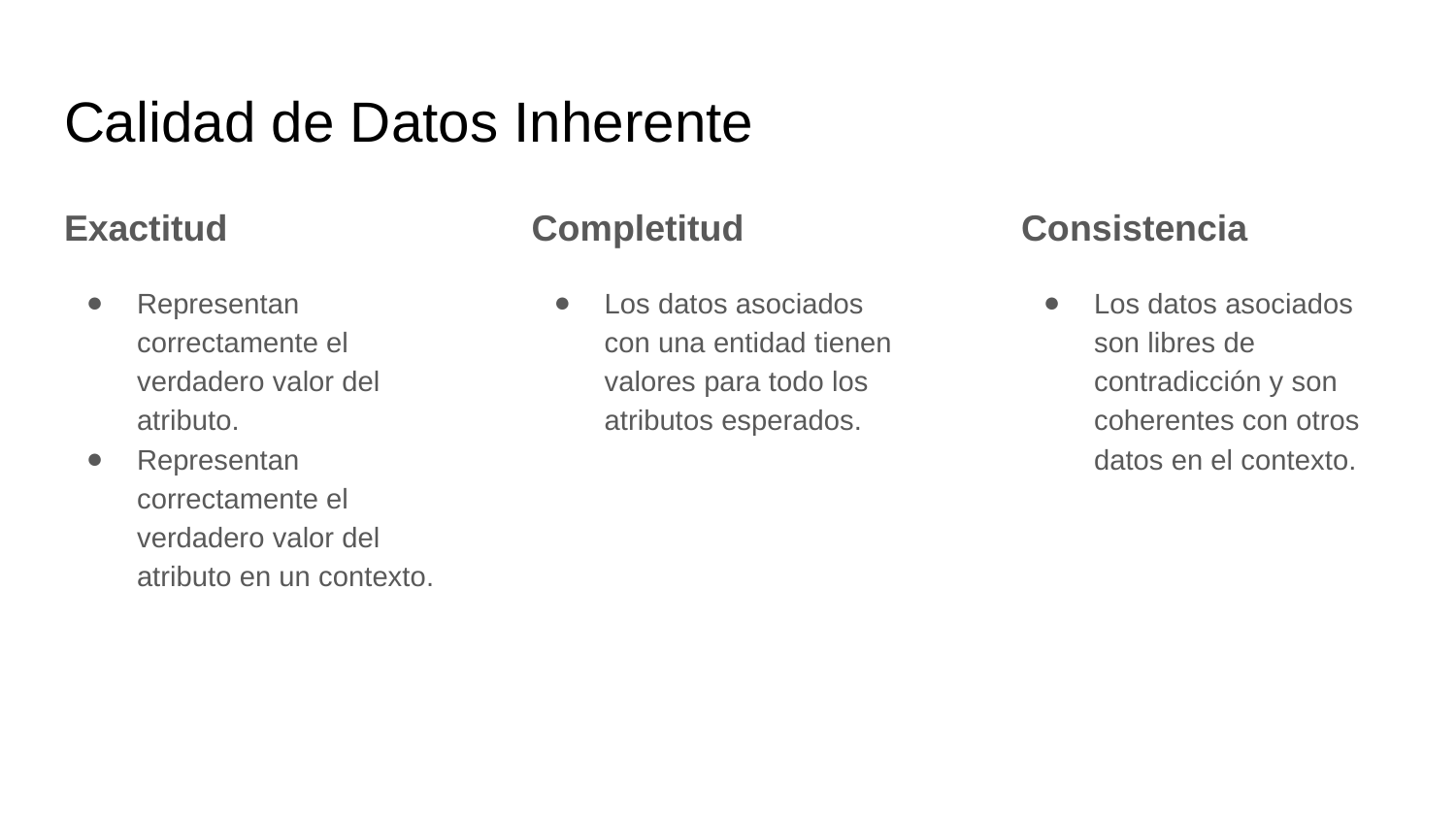

# Calidad de Datos Inherente
Exactitud
Representan correctamente el verdadero valor del atributo.
Representan correctamente el verdadero valor del atributo en un contexto.
Completitud
Los datos asociados con una entidad tienen valores para todo los atributos esperados.
Consistencia
Los datos asociados son libres de contradicción y son coherentes con otros datos en el contexto.